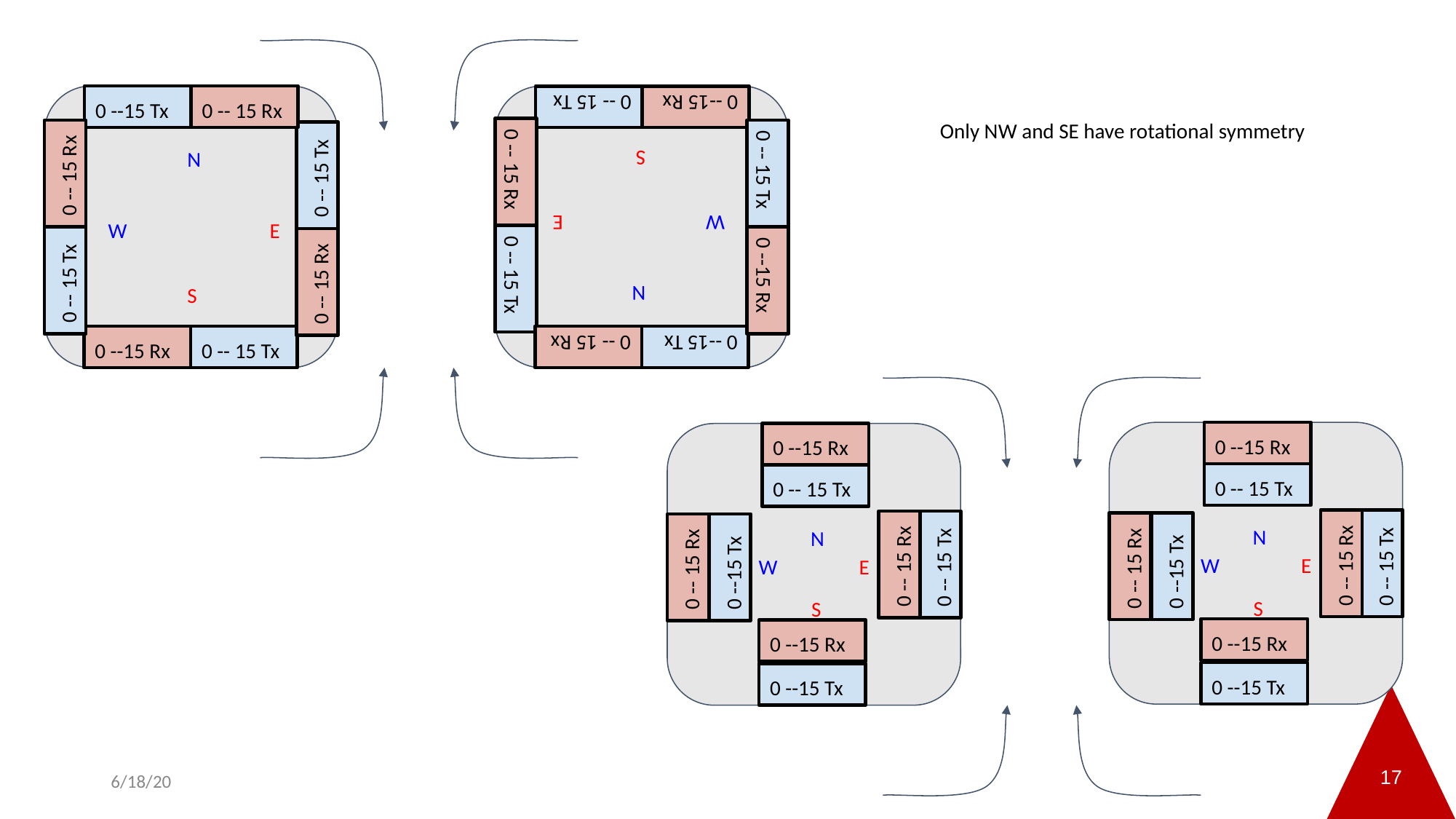

0 --15 Tx
0 -- 15 Rx

0 --15 Tx
0 -- 15 Rx
N
0 --15 Rx
0 -- 15 Tx
W
E
0 -- 15 Tx
0 -- 15 Rx
S
0 --15 Rx
0 -- 15 Tx
Only NW and SE have rotational symmetry
N
0 -- 15 Rx
0 -- 15 Tx
W
E
0 -- 15 Tx
0 -- 15 Rx
S
0 --15 Rx
0 -- 15 Tx

0 --15 Rx

0 --15 Rx
0 -- 15 Tx
0 -- 15 Tx
N
N
W
E
W
E
0 -- 15 Rx
0 -- 15 Tx
0 -- 15 Rx
0 -- 15 Tx
0 -- 15 Rx
0 --15 Tx
0 -- 15 Rx
0 --15 Tx
S
S
0 --15 Rx
0 --15 Rx
0 --15 Tx
0 --15 Tx

17
6/18/20